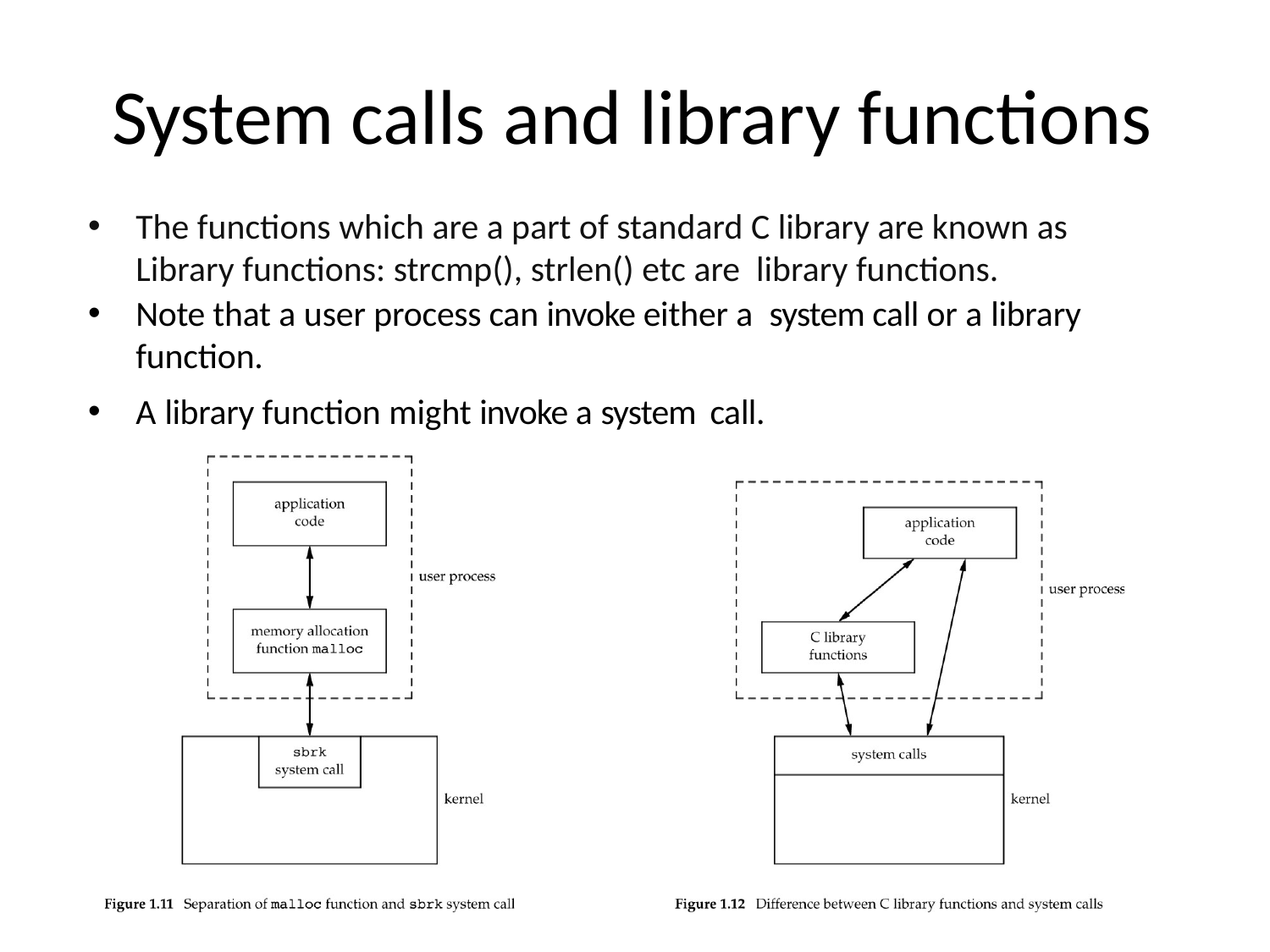

# System calls and library functions
The functions which are a part of standard C library are known as Library functions: strcmp(), strlen() etc are  library functions.
Note that a user process can invoke either a  system call or a library function.
A library function might invoke a system call.

42